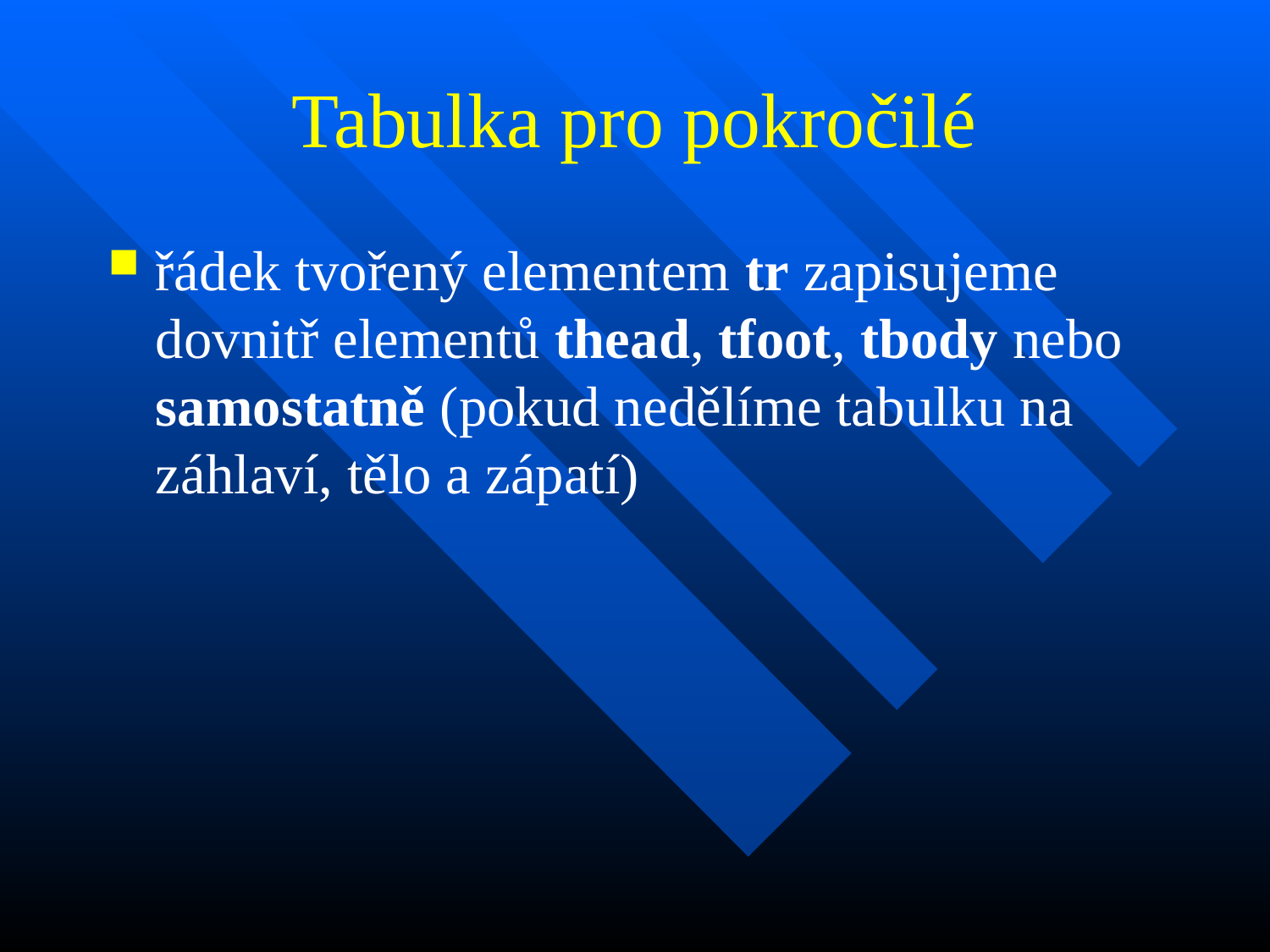

# Tabulka pro pokročilé
řádek tvořený elementem tr zapisujeme dovnitř elementů thead, tfoot, tbody nebo samostatně (pokud nedělíme tabulku na záhlaví, tělo a zápatí)